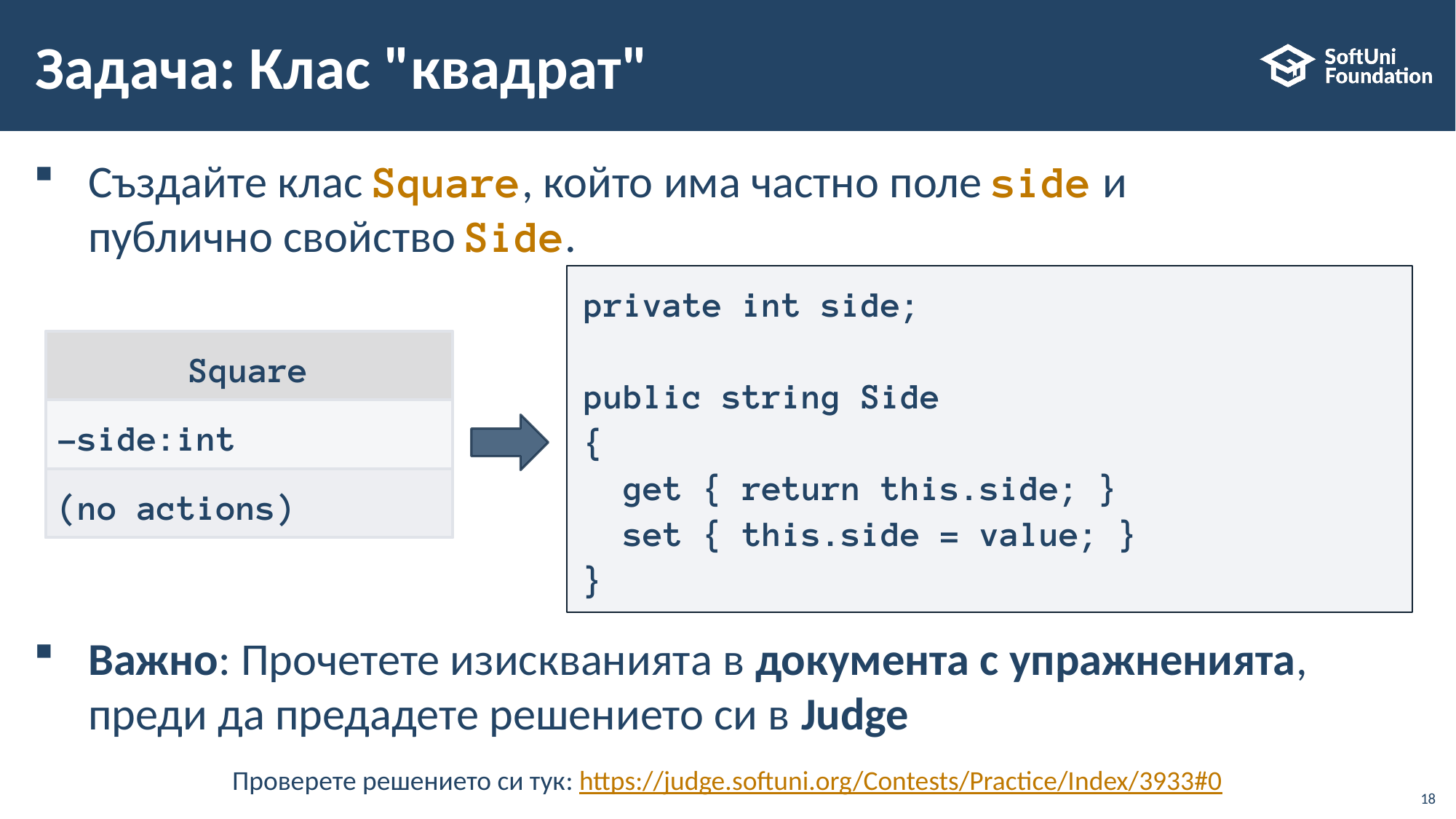

# Задача: Клас "квадрат"
Създайте клас Square, който има частно поле side и
публично свойство Side.
private int side;

public string Side
{
  get { return this.side; }
  set { this.side = value; }
}
Square
-side:int
(no actions)

Важно: Прочетете изискванията в документа с упражненията,
преди да предадете решението си в Judge
Проверете решението си тук: https://judge.softuni.org/Contests/Practice/Index/3933#0
18